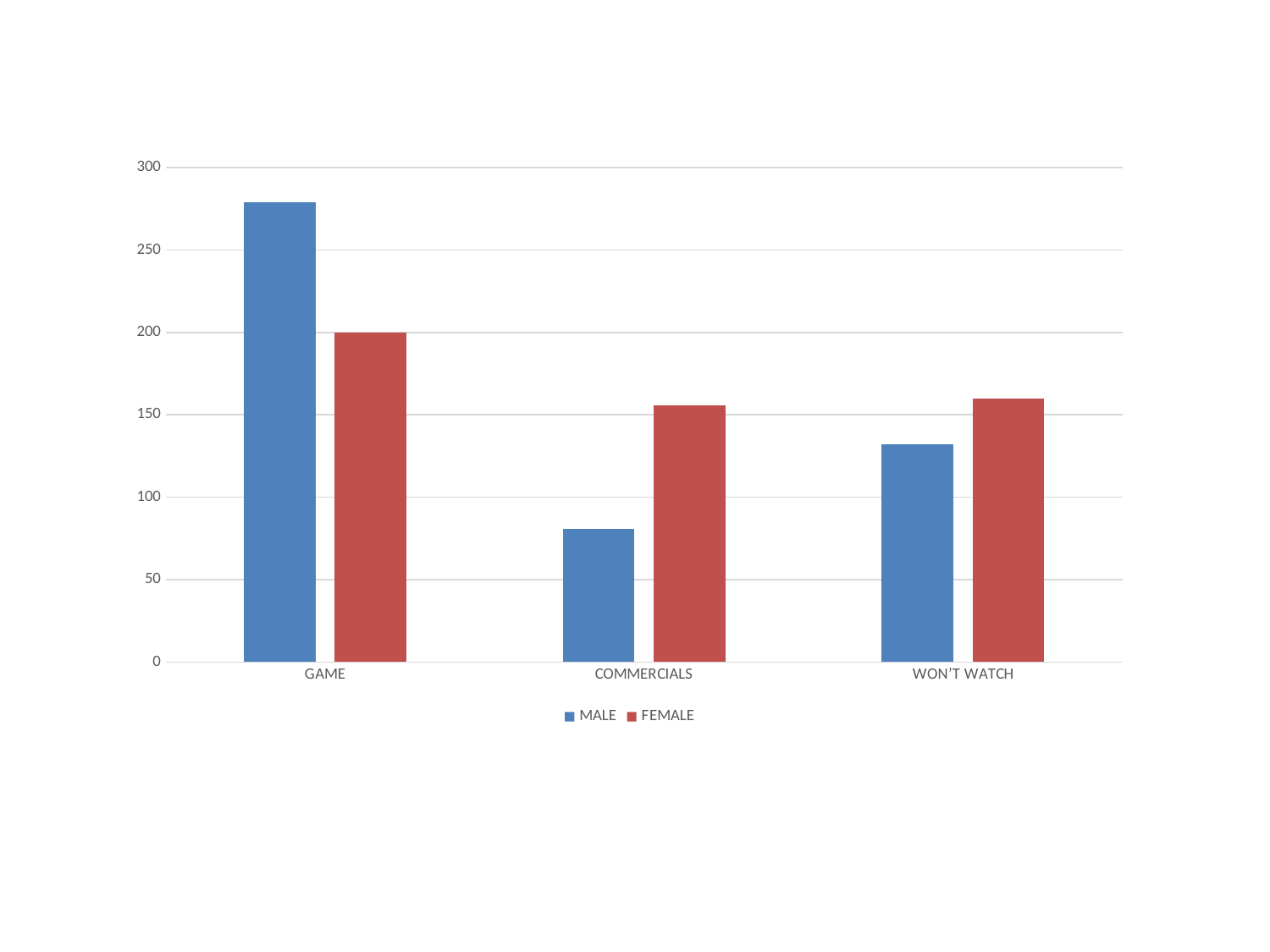

### Chart

| Category | MALE | FEMALE |
|---|---|---|
| GAME | 279.0 | 200.0 |
| COMMERCIALS | 81.0 | 156.0 |
| WON’T WATCH | 132.0 | 160.0 |